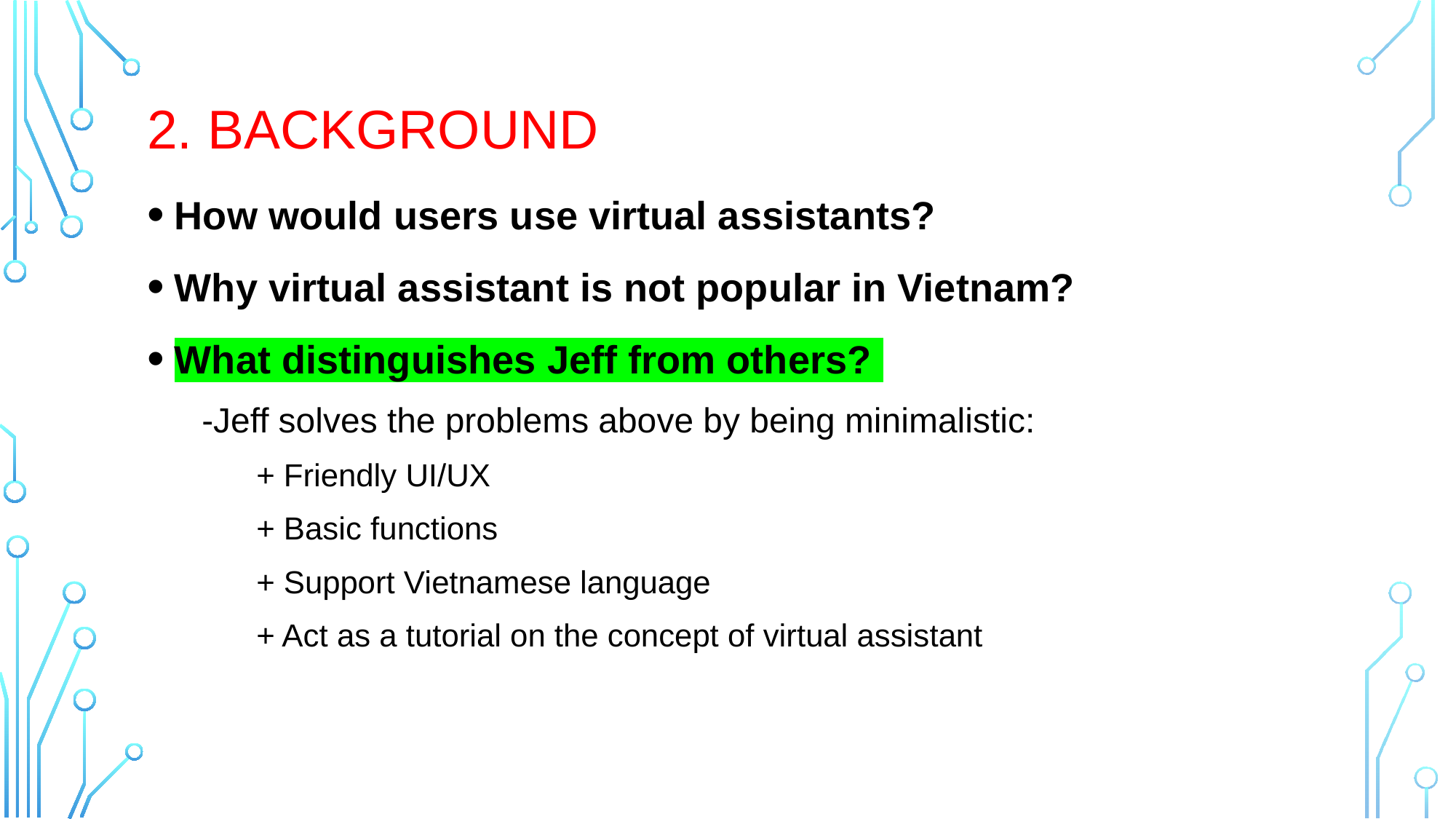

# 2. Background
How would users use virtual assistants?
Why virtual assistant is not popular in Vietnam?
What distinguishes Jeff from others?
-Jeff solves the problems above by being minimalistic:
+ Friendly UI/UX
+ Basic functions
+ Support Vietnamese language
+ Act as a tutorial on the concept of virtual assistant